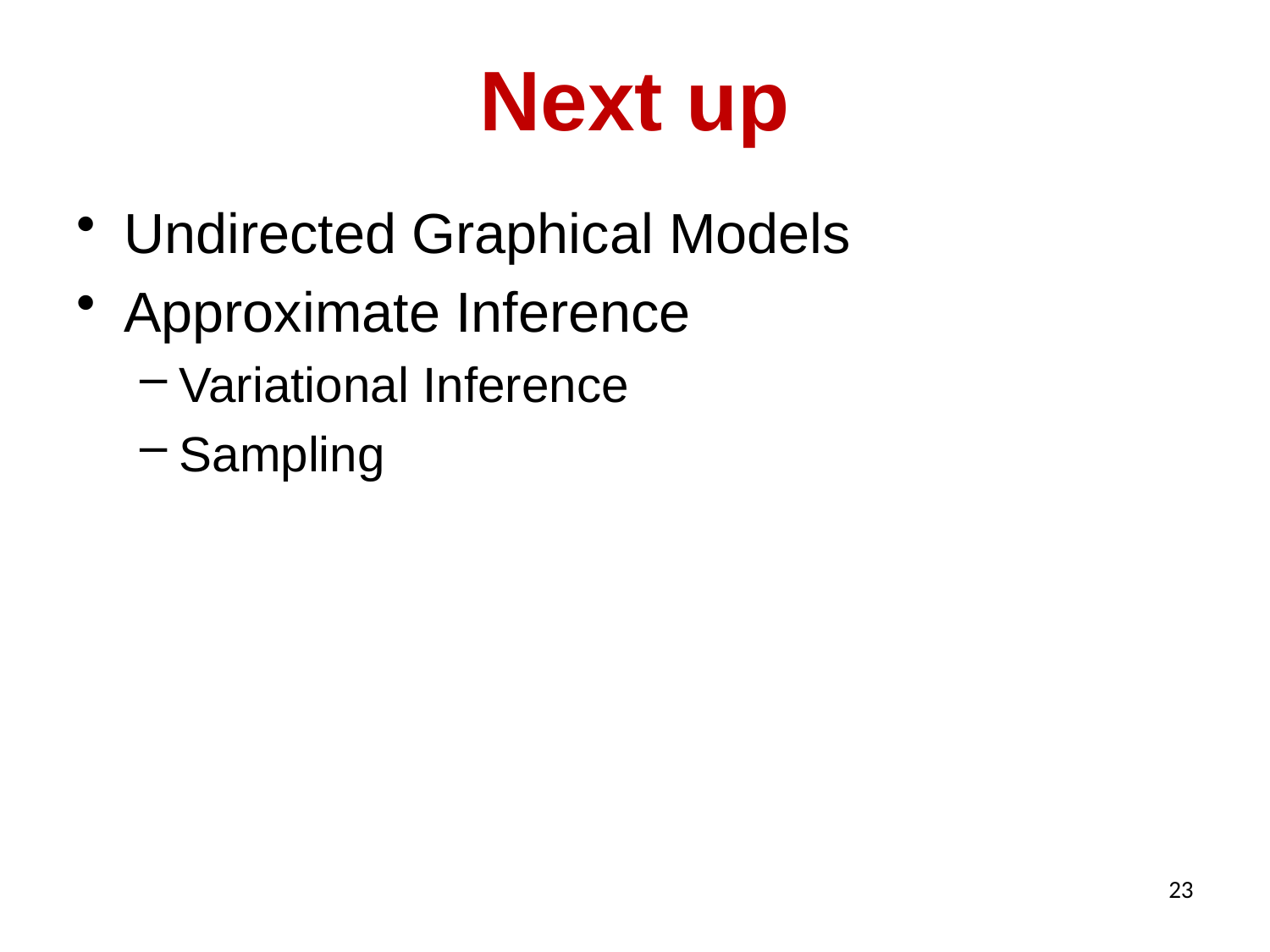

# Next up
Undirected Graphical Models
Approximate Inference
Variational Inference
Sampling
23